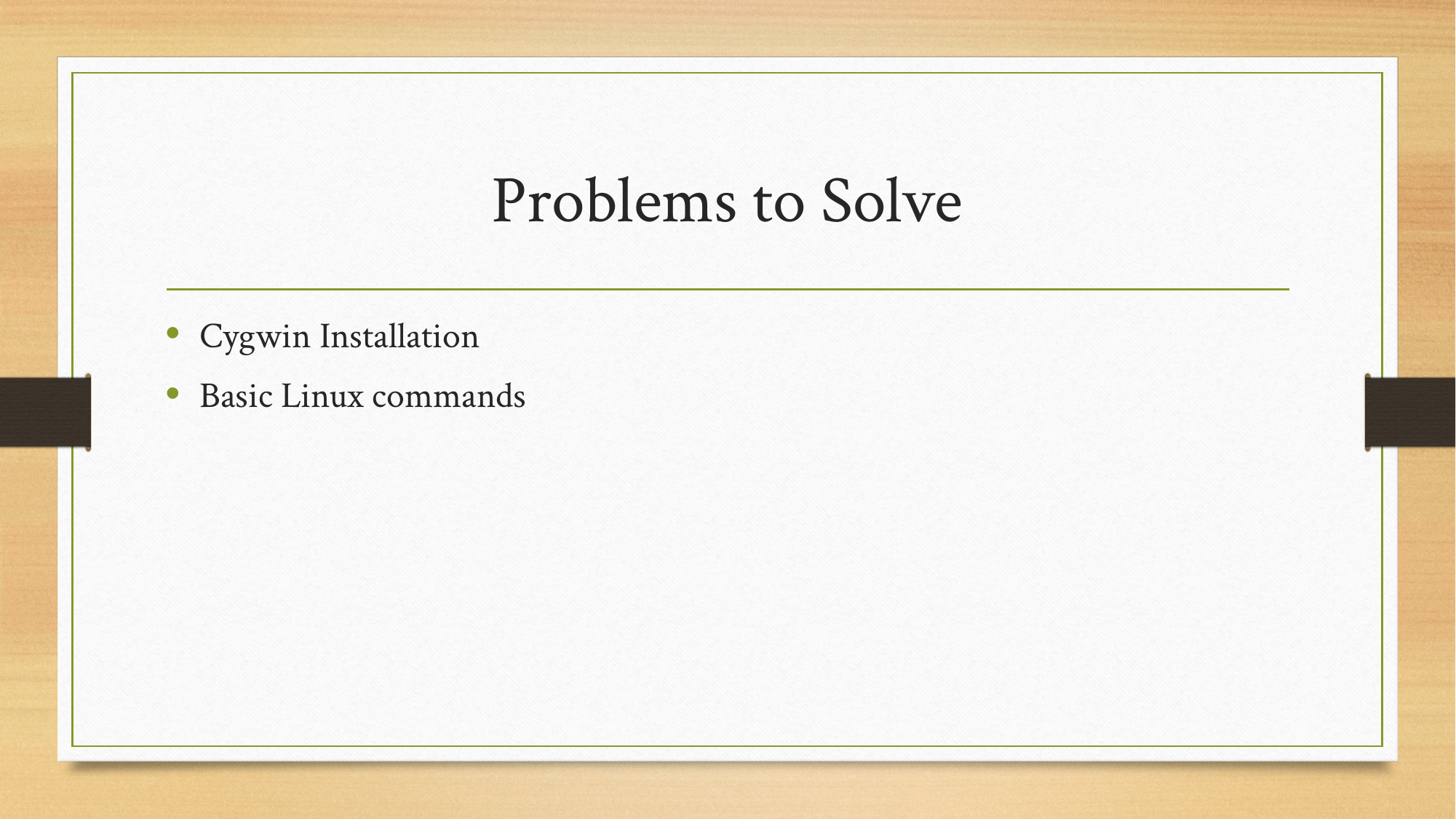

# Problems to Solve
Cygwin Installation
Basic Linux commands